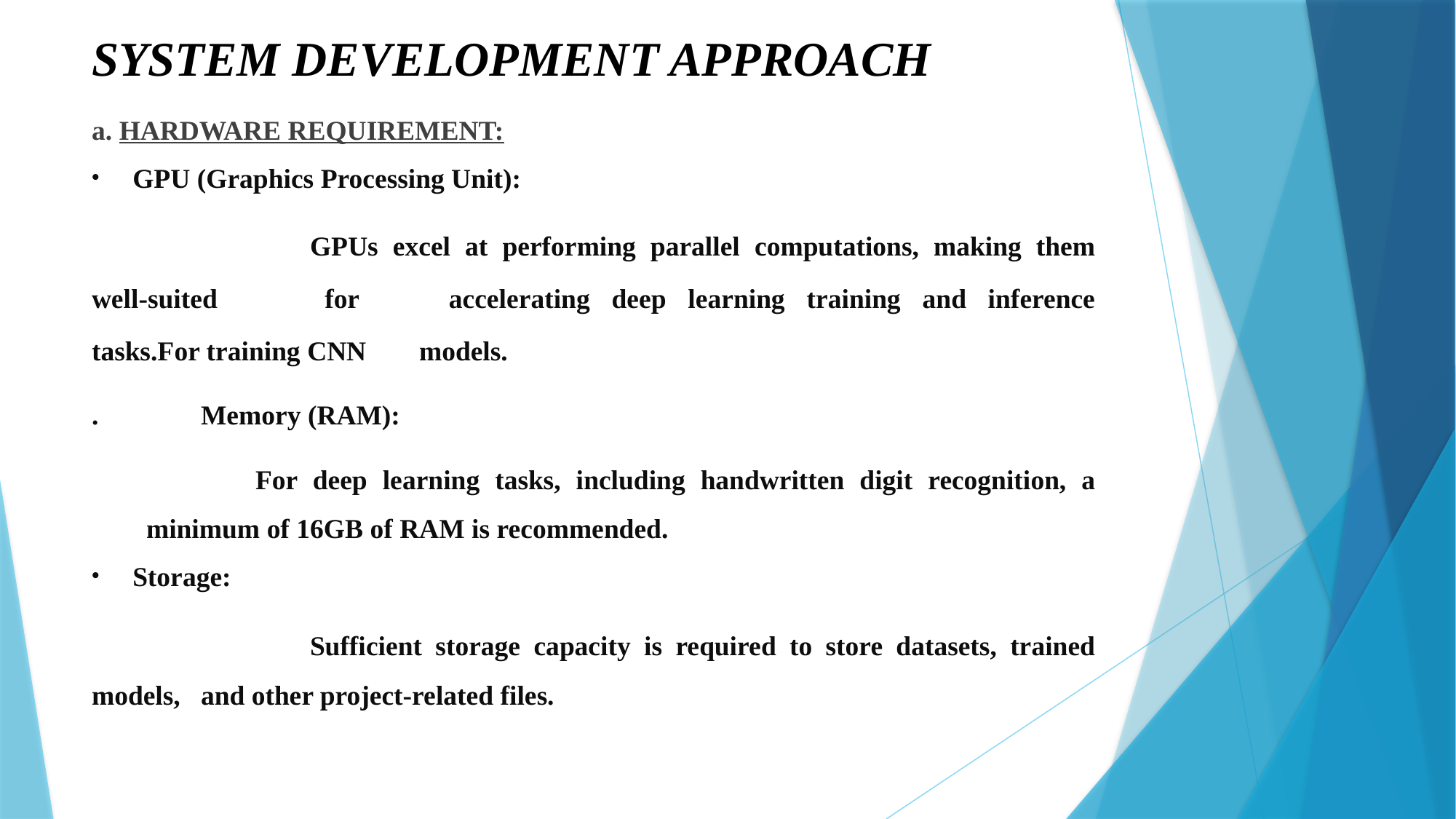

# SYSTEM DEVELOPMENT APPROACH
a. HARDWARE REQUIREMENT:
GPU (Graphics Processing Unit):
		GPUs excel at performing parallel computations, making them well-suited 	for 	accelerating deep learning training and inference tasks.For training CNN 	models.
.	Memory (RAM):
	For deep learning tasks, including handwritten digit recognition, a minimum of 16GB of RAM is recommended.
Storage:
		Sufficient storage capacity is required to store datasets, trained models, 	and other project-related files.